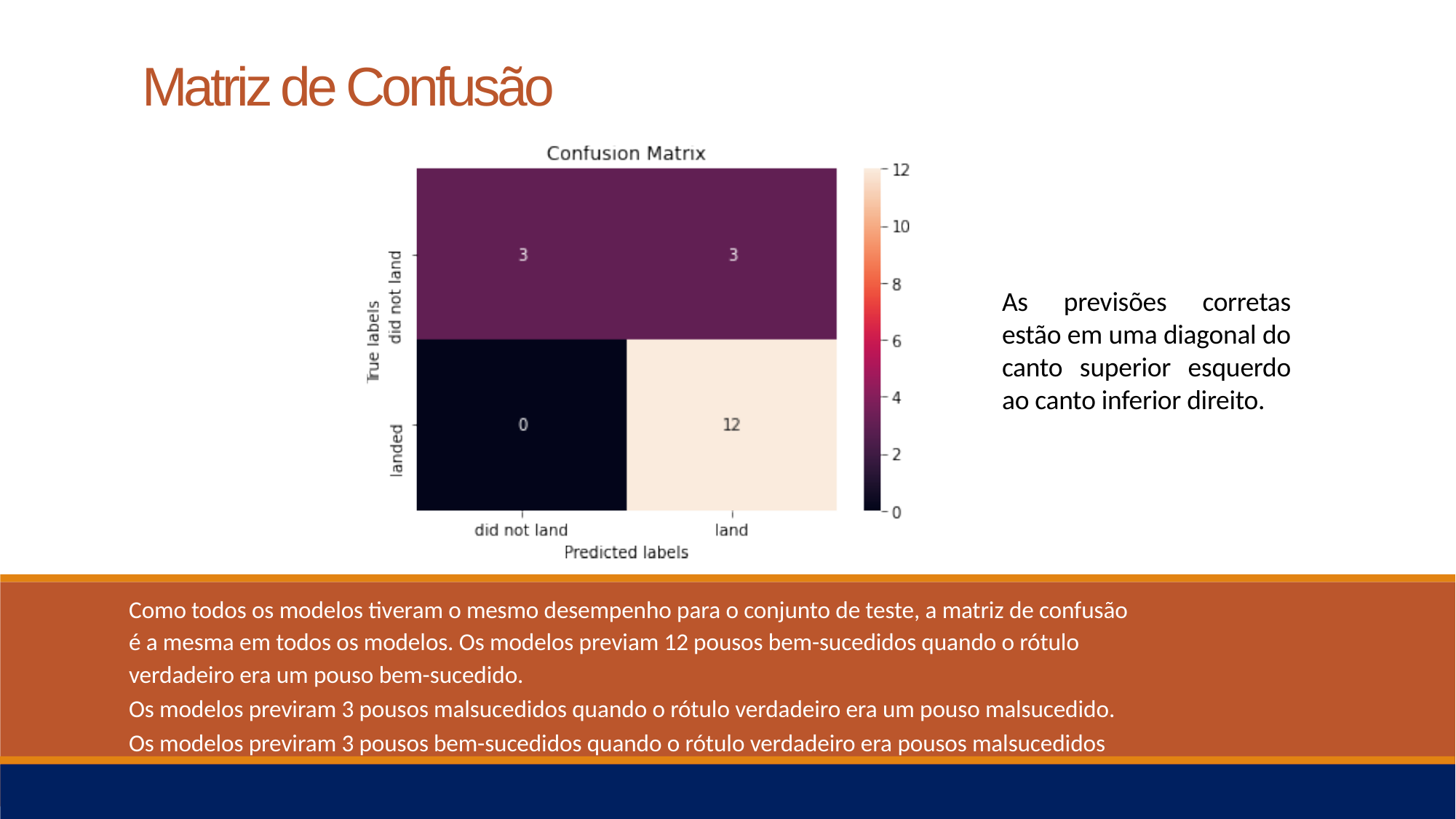

# Matriz de Confusão

As previsões corretas estão em uma diagonal do canto superior esquerdo ao canto inferior direito.

Como todos os modelos tiveram o mesmo desempenho para o conjunto de teste, a matriz de confusão é a mesma em todos os modelos. Os modelos previam 12 pousos bem-sucedidos quando o rótulo verdadeiro era um pouso bem-sucedido.
Os modelos previram 3 pousos malsucedidos quando o rótulo verdadeiro era um pouso malsucedido.
Os modelos previram 3 pousos bem-sucedidos quando o rótulo verdadeiro era pousos malsucedidos (falsos positivos). Nossos modelos preveem pousos bem-sucedidos.

45